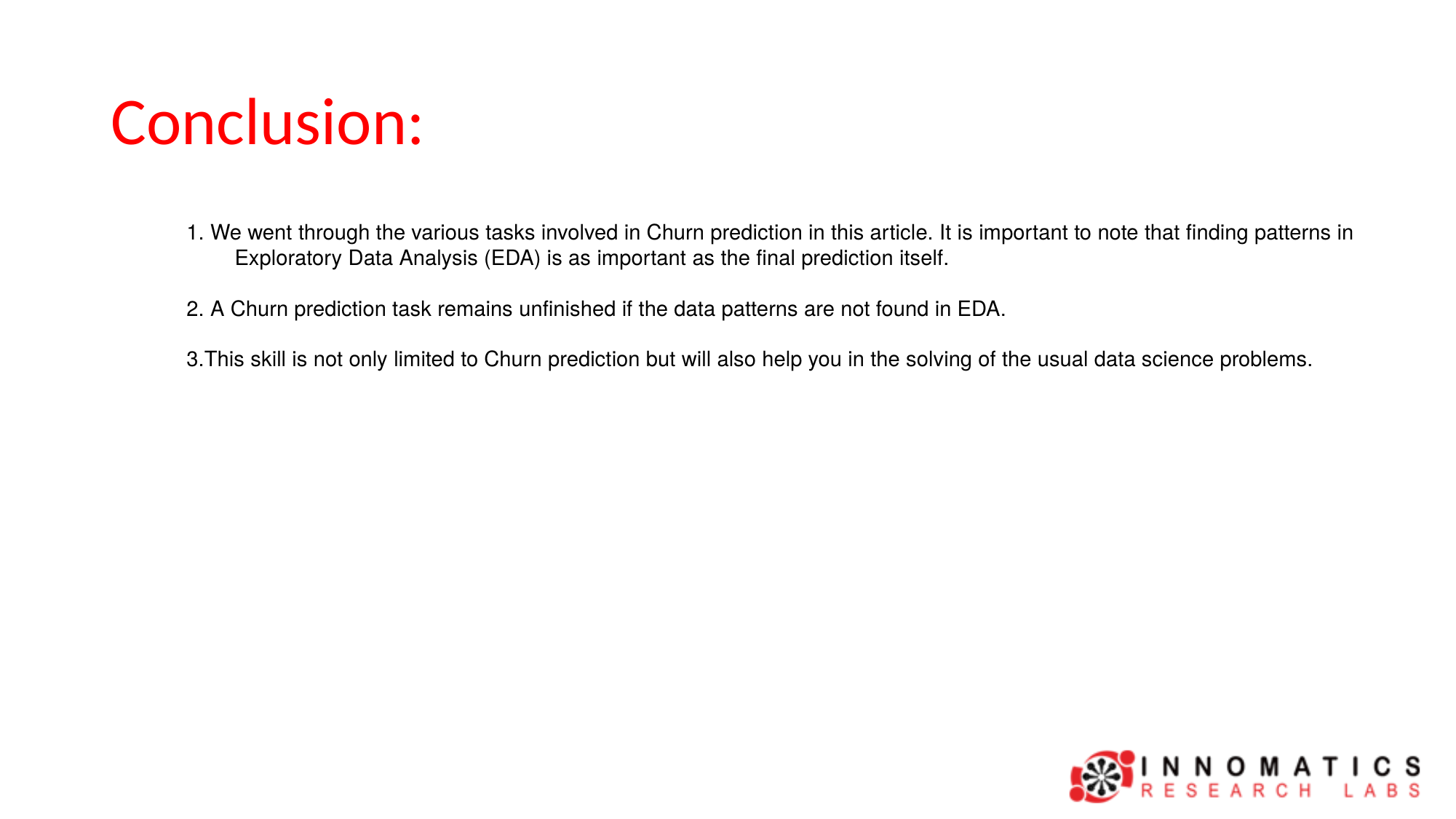

# Conclusion:
1. We went through the various tasks involved in Churn prediction in this article. It is important to note that finding patterns in
        Exploratory Data Analysis (EDA) is as important as the final prediction itself.

2. A Churn prediction task remains unfinished if the data patterns are not found in EDA.

3.This skill is not only limited to Churn prediction but will also help you in the solving of the usual data science problems.